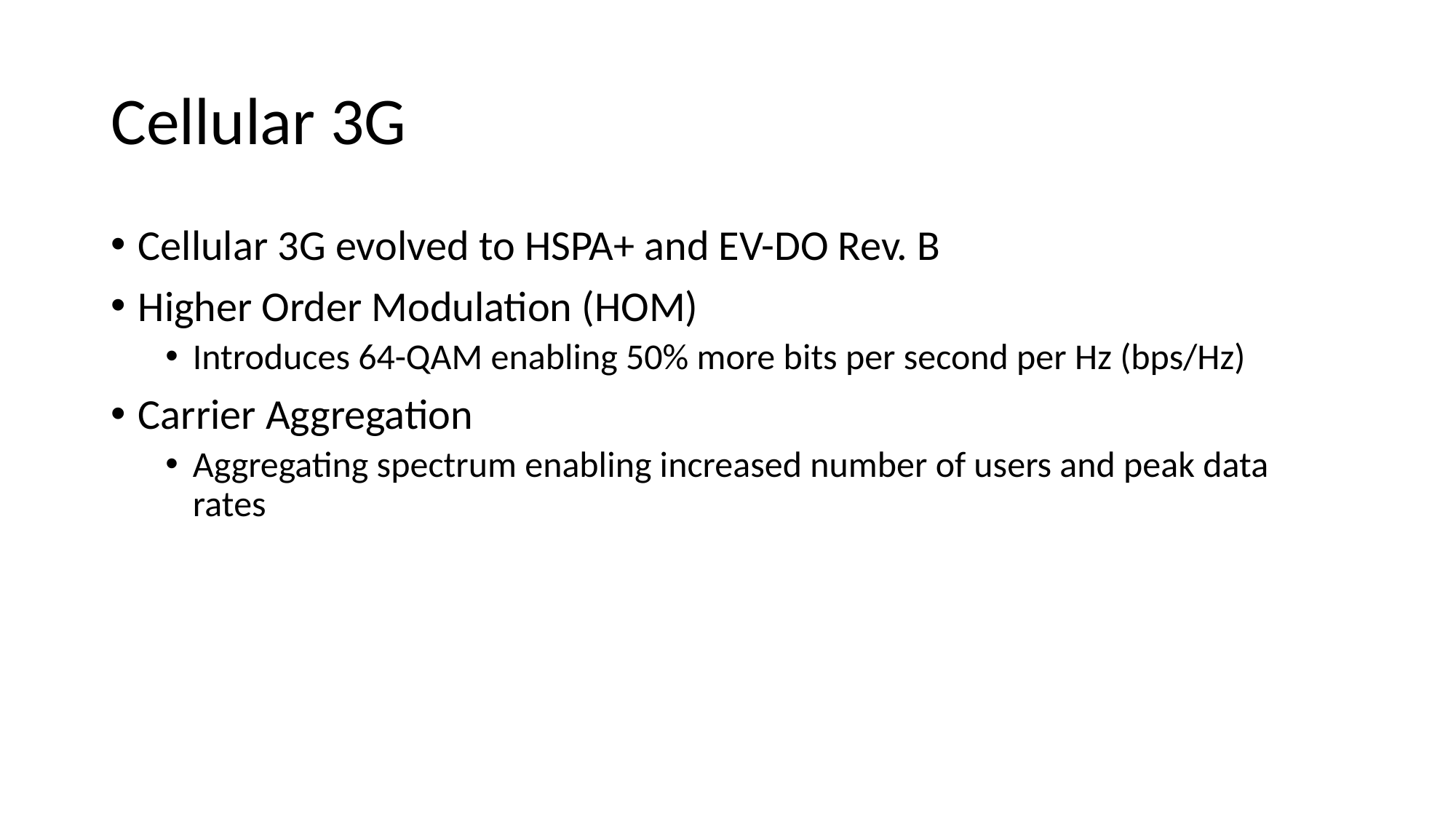

# Cellular 3G
Cellular 3G evolved to HSPA+ and EV-DO Rev. B
Higher Order Modulation (HOM)
Introduces 64-QAM enabling 50% more bits per second per Hz (bps/Hz)
Carrier Aggregation
Aggregating spectrum enabling increased number of users and peak data rates